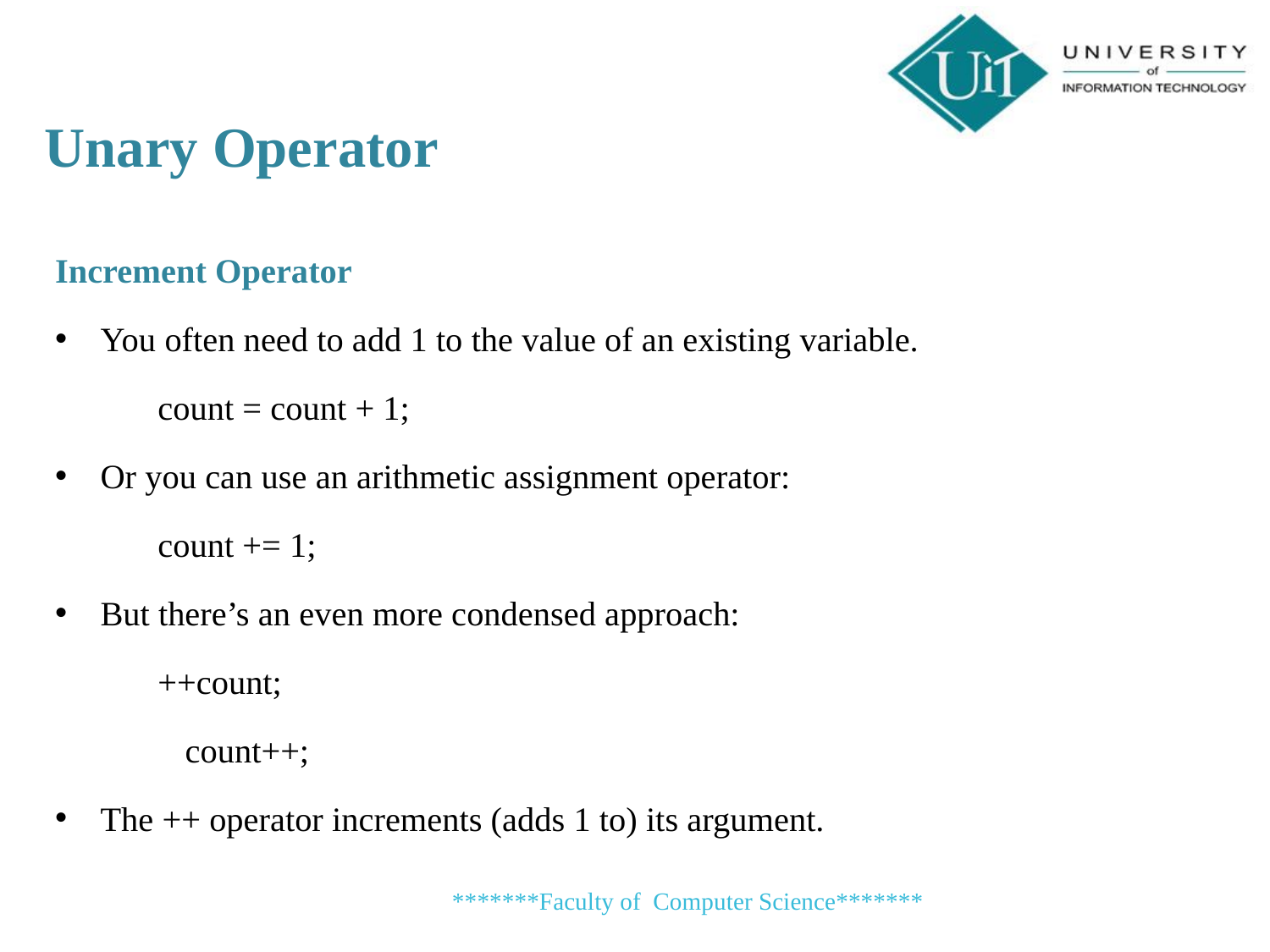

# Unary Operator
Increment Operator
You often need to add 1 to the value of an existing variable.
	count = count + 1;
Or you can use an arithmetic assignment operator:
	count += 1;
But there’s an even more condensed approach:
	++count;
               count++;
The ++ operator increments (adds 1 to) its argument.
*******Faculty of  Computer Science*******